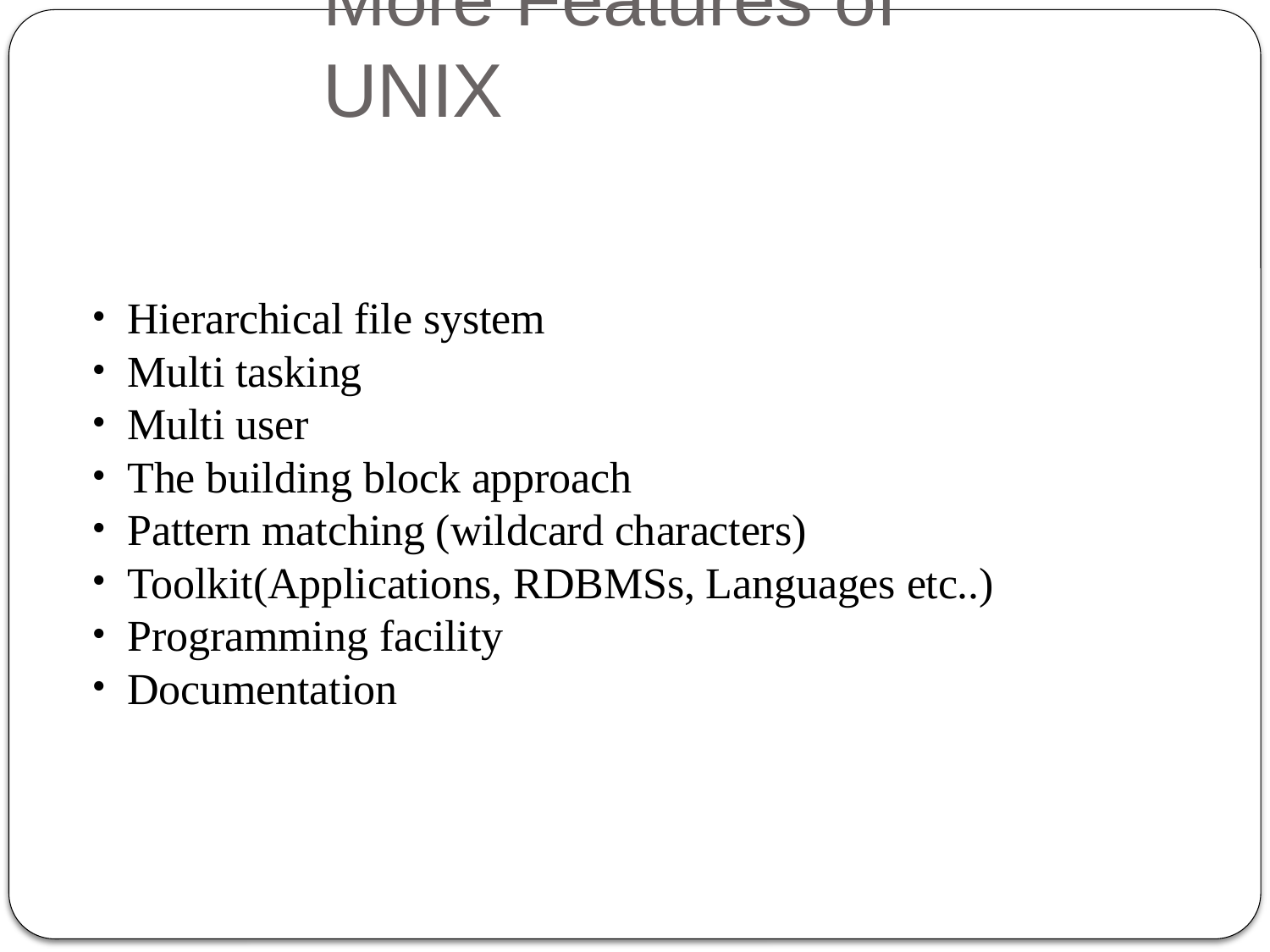

# More Features of UNIX
9
Hierarchical file system
Multi tasking
Multi user
The building block approach
Pattern matching (wildcard characters)
Toolkit(Applications, RDBMSs, Languages etc..)
Programming facility
Documentation